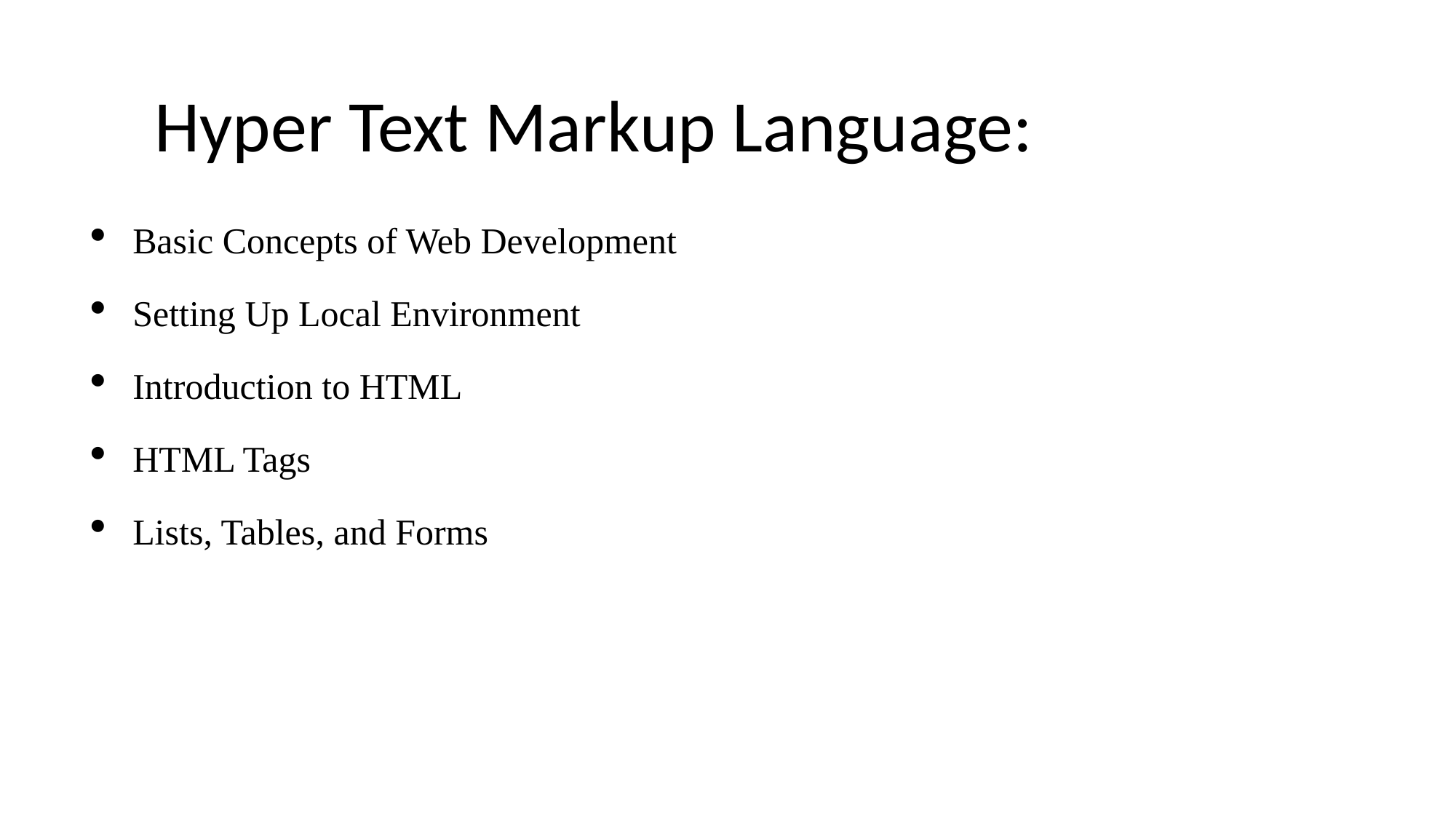

# Hyper Text Markup Language:
Basic Concepts of Web Development
Setting Up Local Environment
Introduction to HTML
HTML Tags
Lists, Tables, and Forms